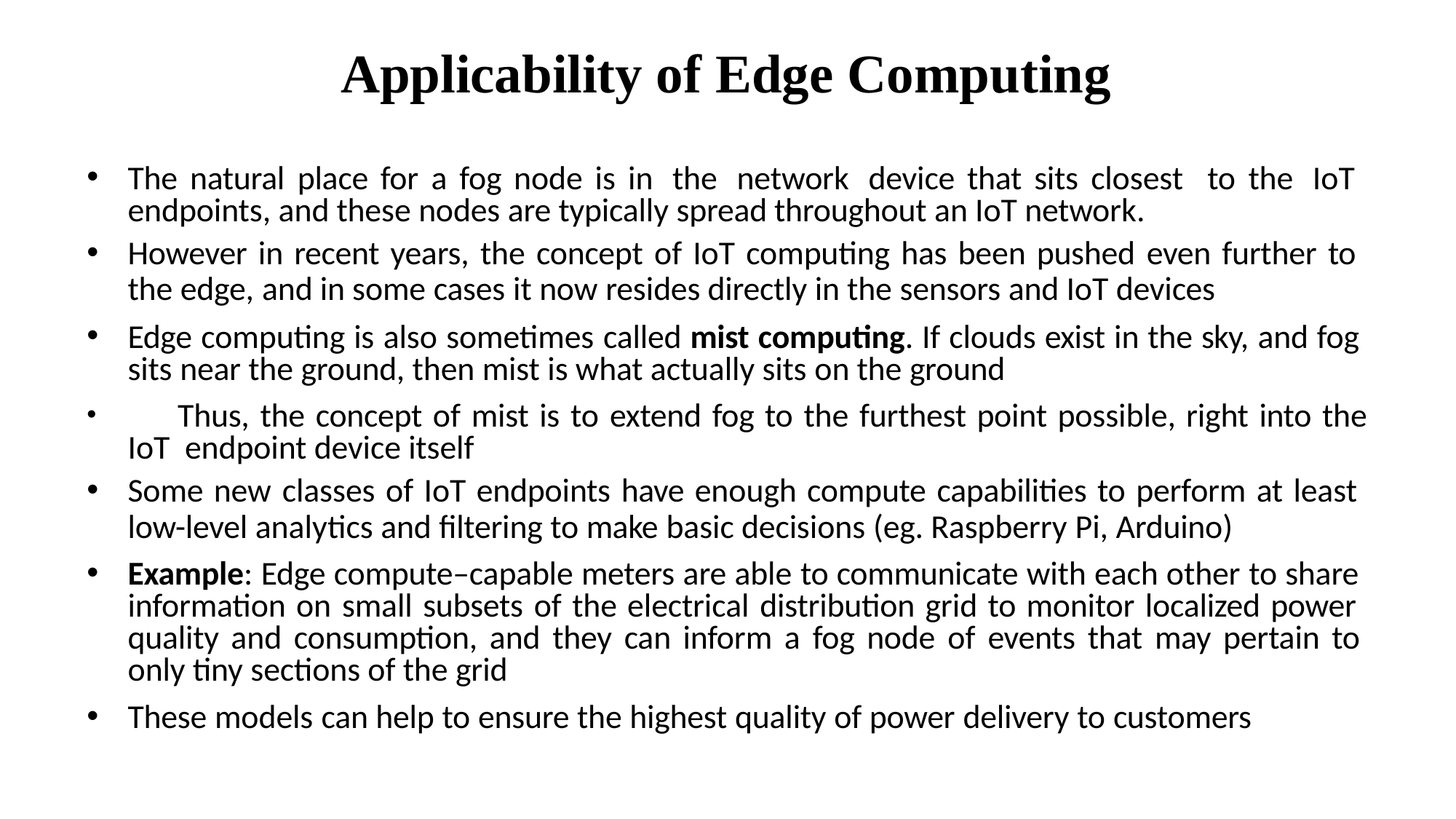

# Applicability of Edge Computing
The natural place for a fog node is in the network device that sits closest  to the IoT  endpoints, and these nodes are typically spread throughout an IoT network.
However in recent years, the concept of IoT computing has been pushed even further to
the edge, and in some cases it now resides directly in the sensors and IoT devices
Edge computing is also sometimes called mist computing. If clouds exist in the sky, and fog  sits near the ground, then mist is what actually sits on the ground
	Thus, the concept of mist is to extend fog to the furthest point possible, right into the IoT  endpoint device itself
Some new classes of IoT endpoints have enough compute capabilities to perform at least
low-level analytics and filtering to make basic decisions (eg. Raspberry Pi, Arduino)
Example: Edge compute–capable meters are able to communicate with each other to share  information on small subsets of the electrical distribution grid to monitor localized power  quality and consumption, and they can inform a fog node of events that may pertain to  only tiny sections of the grid
These models can help to ensure the highest quality of power delivery to customers